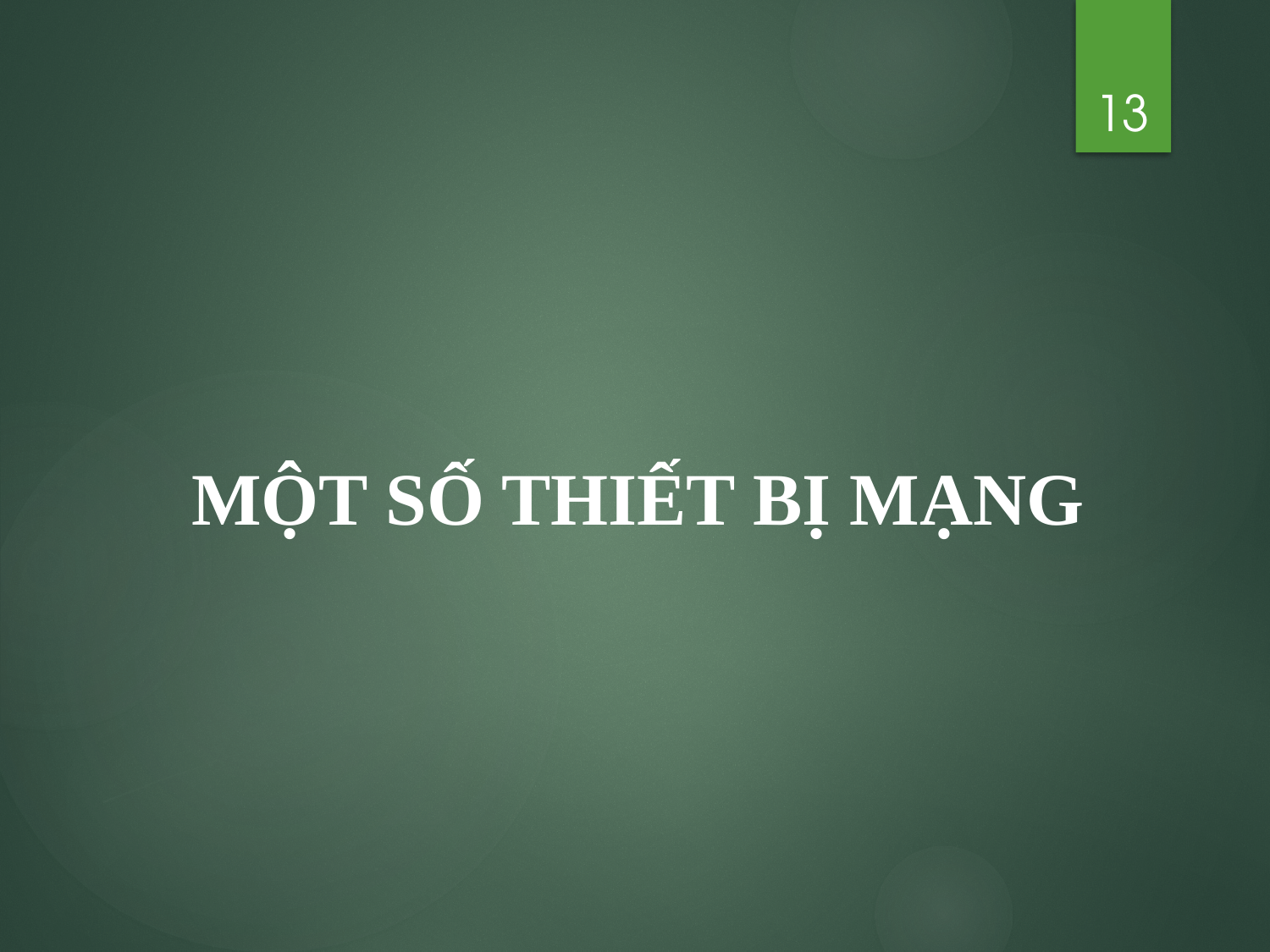

13
# MỘT SỐ THIẾT BỊ MẠNG